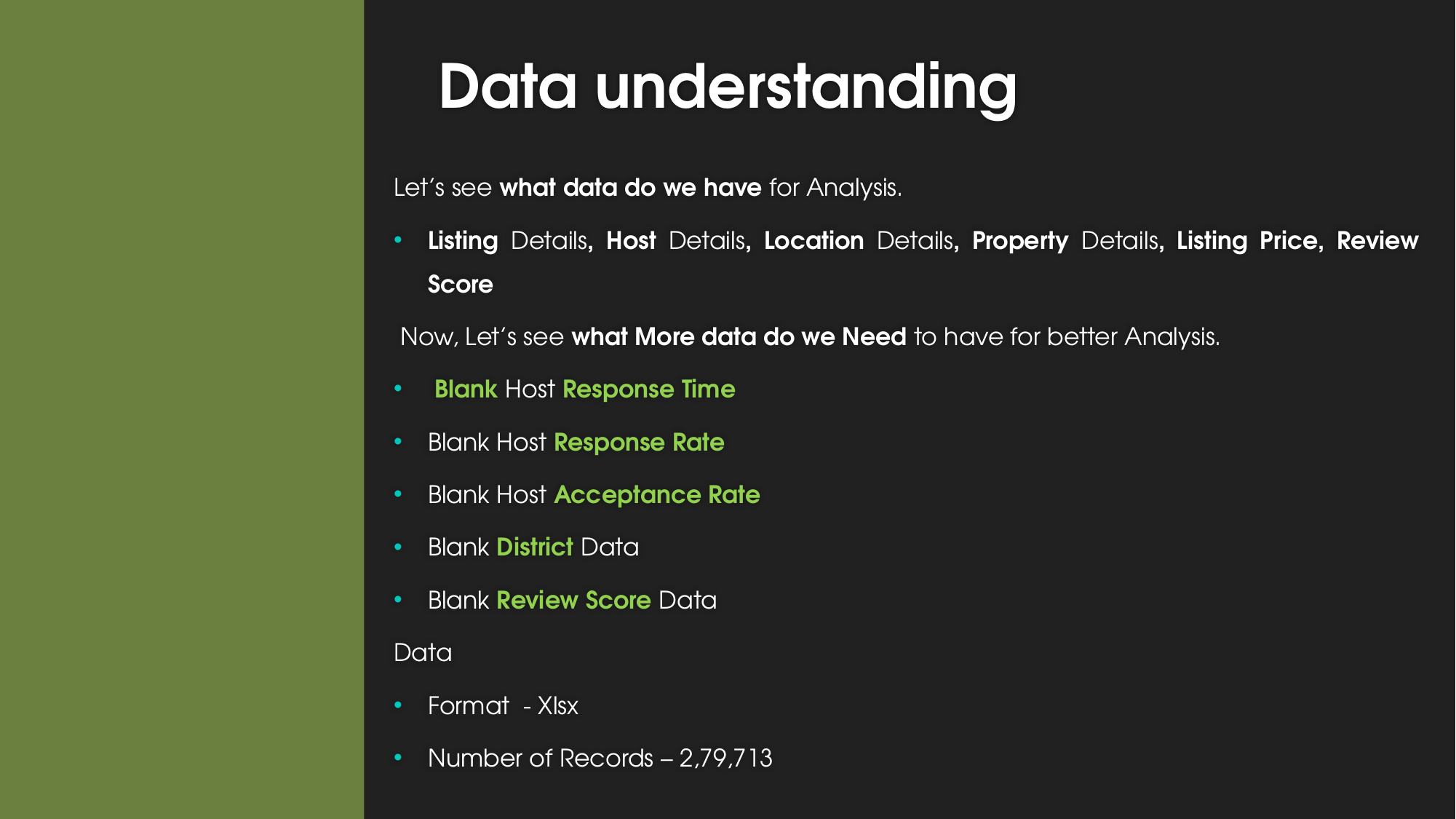

# Data understanding
Let’s see what data do we have for Analysis.
Listing Details, Host Details, Location Details, Property Details, Listing Price, Review Score
 Now, Let’s see what More data do we Need to have for better Analysis.
 Blank Host Response Time
Blank Host Response Rate
Blank Host Acceptance Rate
Blank District Data
Blank Review Score Data
Data
Format  - Xlsx
Number of Records – 2,79,713